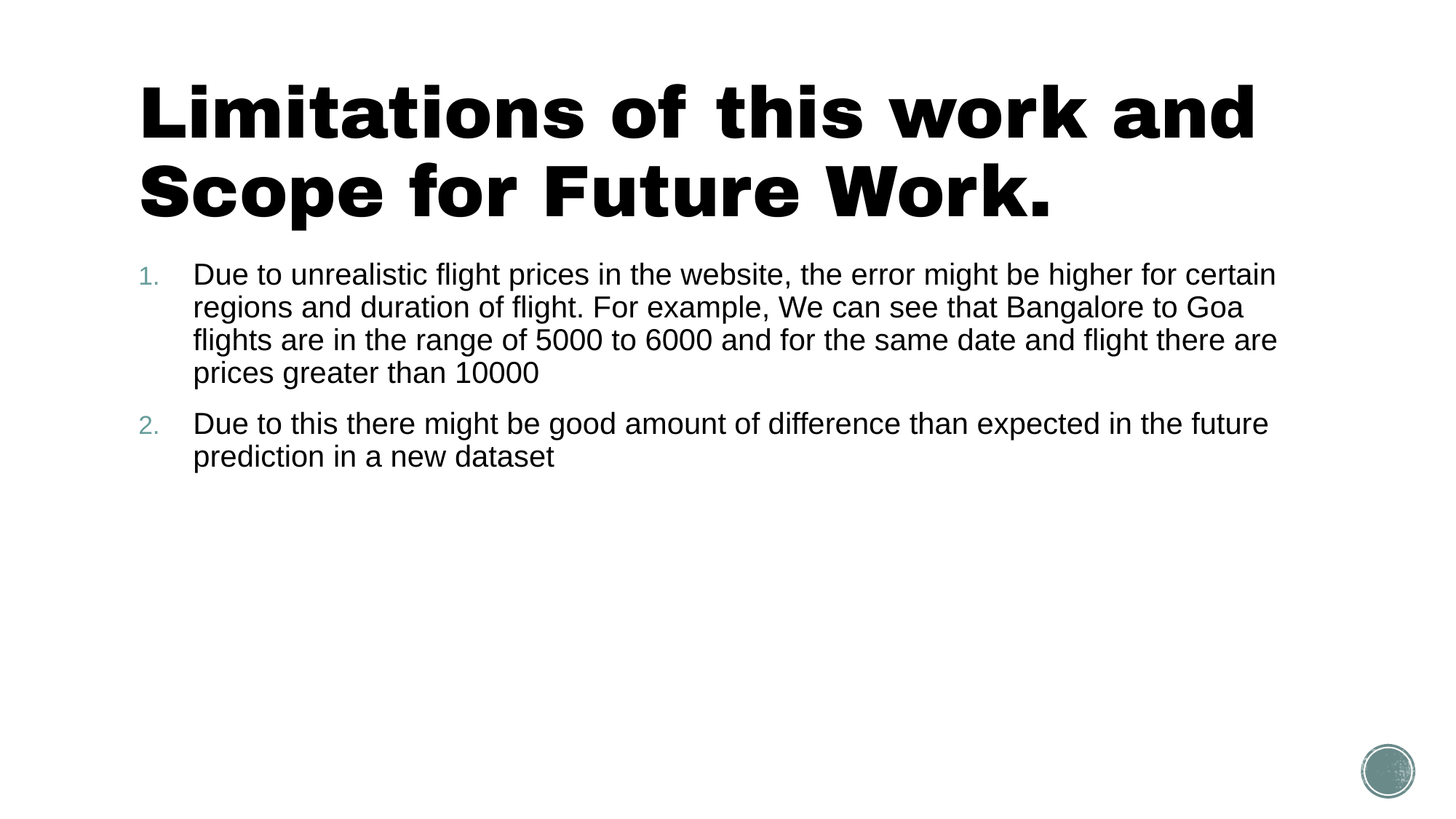

# Limitations of this work and Scope for Future Work.
Due to unrealistic flight prices in the website, the error might be higher for certain regions and duration of flight. For example, We can see that Bangalore to Goa flights are in the range of 5000 to 6000 and for the same date and flight there are prices greater than 10000
Due to this there might be good amount of difference than expected in the future prediction in a new dataset